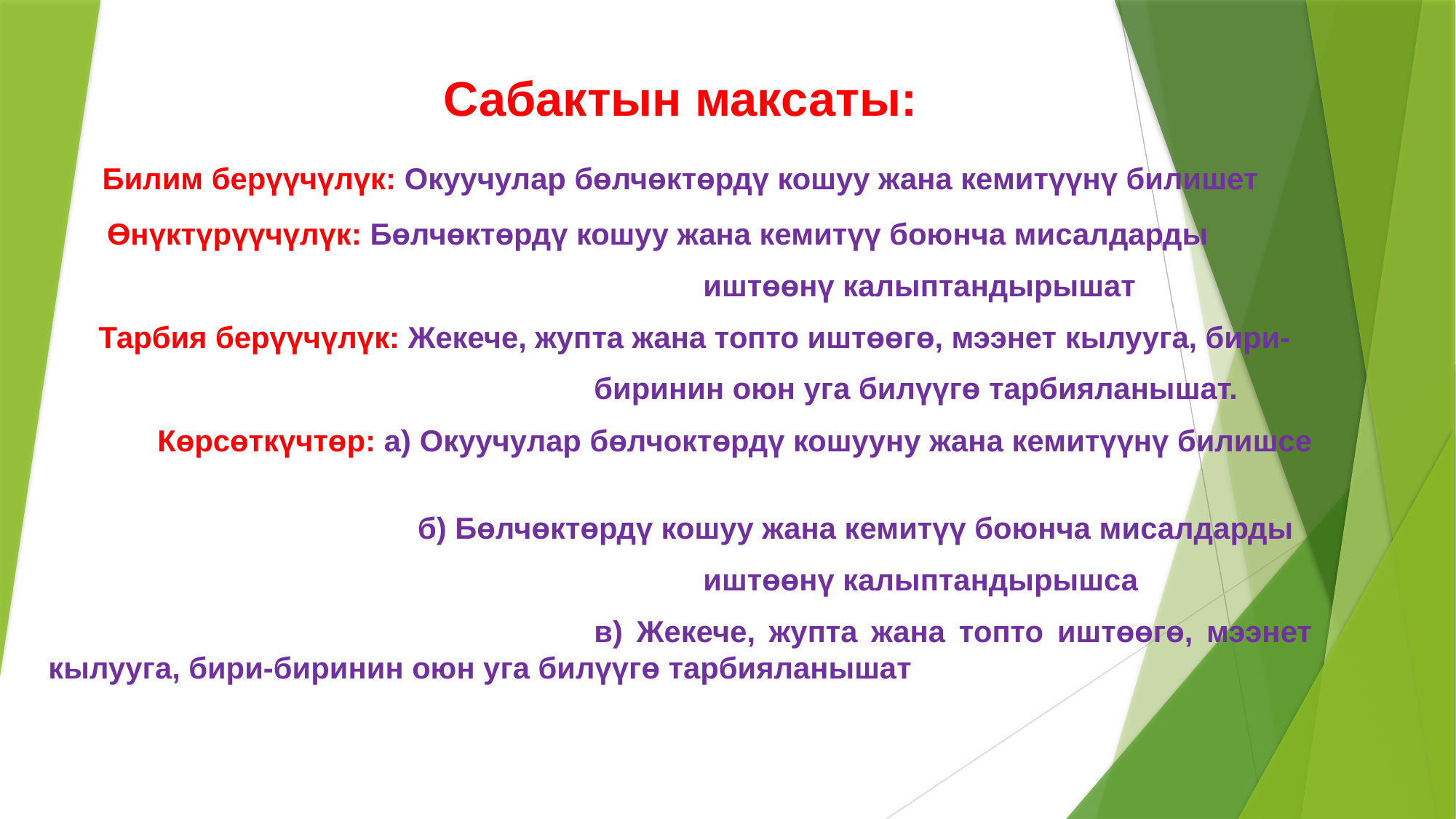

Сабактын максаты:
    Билим берүүчүлүк: Окуучулар бөлчөктөрдү кошуу жана кемитүүнү билишет
       Өнүктүрүүчүлүк: Бөлчөктөрдү кошуу жана кемитүү боюнча мисалдарды
						иштөөнү калыптандырышат
      Тарбия берүүчүлүк: Жекече, жупта жана топто иштөөгө, мээнет кылууга, бири-
					биринин оюн уга билүүгө тарбияланышат.
	Көрсөткүчтөр: а) Окуучулар бөлчоктөрдү кошууну жана кемитүүнү билишсе
                      		     б) Бөлчөктөрдү кошуу жана кемитүү боюнча мисалдарды
						иштөөнү калыптандырышса
					в) Жекече, жупта жана топто иштөөгө, мээнет кылууга, бири-биринин оюн уга билүүгө тарбияланышат